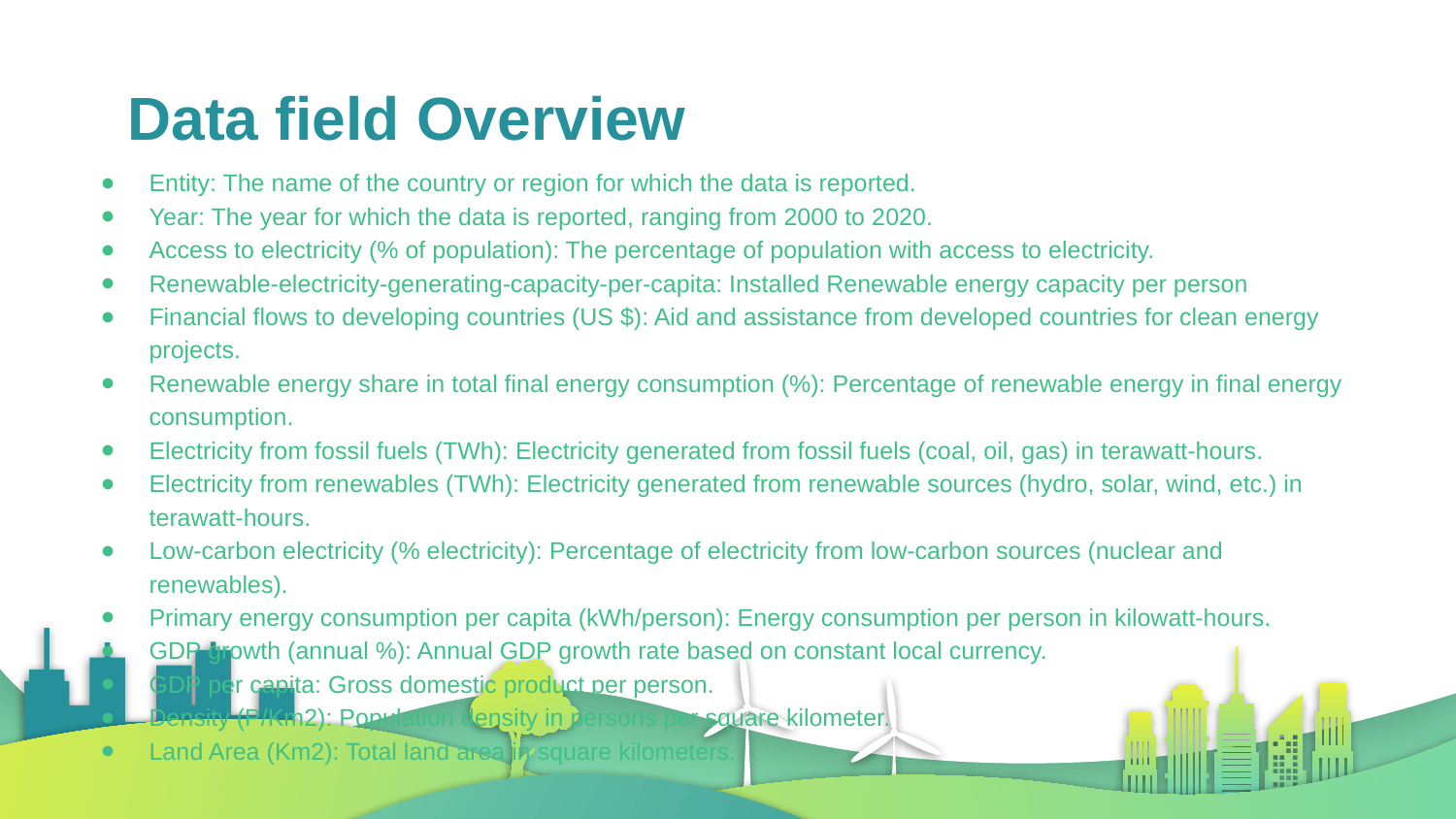

# Data field Overview
Entity: The name of the country or region for which the data is reported.
Year: The year for which the data is reported, ranging from 2000 to 2020.
Access to electricity (% of population): The percentage of population with access to electricity.
Renewable-electricity-generating-capacity-per-capita: Installed Renewable energy capacity per person
Financial flows to developing countries (US $): Aid and assistance from developed countries for clean energy projects.
Renewable energy share in total final energy consumption (%): Percentage of renewable energy in final energy consumption.
Electricity from fossil fuels (TWh): Electricity generated from fossil fuels (coal, oil, gas) in terawatt-hours.
Electricity from renewables (TWh): Electricity generated from renewable sources (hydro, solar, wind, etc.) in terawatt-hours.
Low-carbon electricity (% electricity): Percentage of electricity from low-carbon sources (nuclear and renewables).
Primary energy consumption per capita (kWh/person): Energy consumption per person in kilowatt-hours.
GDP growth (annual %): Annual GDP growth rate based on constant local currency.
GDP per capita: Gross domestic product per person.
Density (P/Km2): Population density in persons per square kilometer.
Land Area (Km2): Total land area in square kilometers.